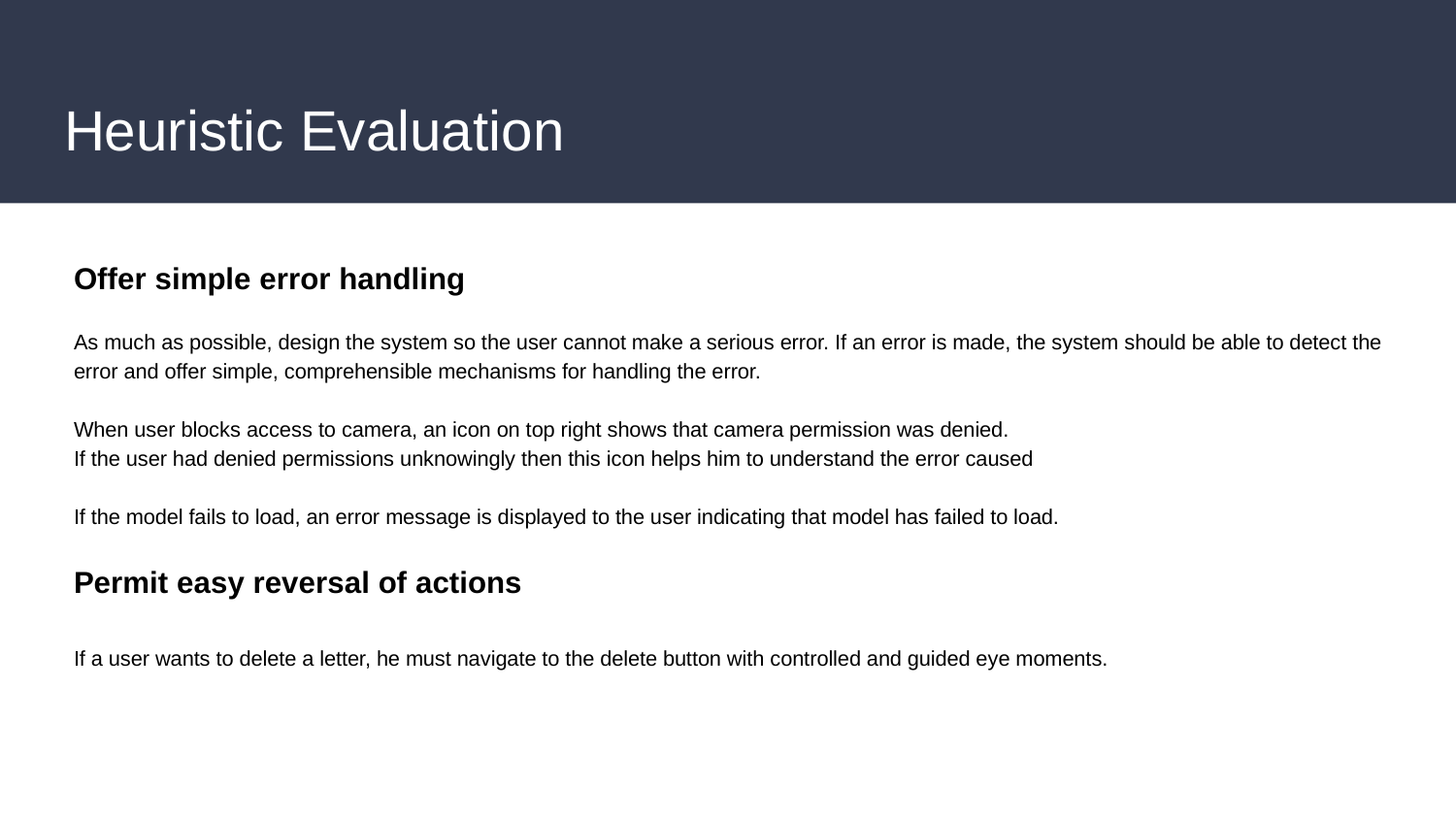

# Heuristic Evaluation
Offer simple error handling

As much as possible, design the system so the user cannot make a serious error. If an error is made, the system should be able to detect the error and offer simple, comprehensible mechanisms for handling the error.

When user blocks access to camera, an icon on top right shows that camera permission was denied.
If the user had denied permissions unknowingly then this icon helps him to understand the error caused

If the model fails to load, an error message is displayed to the user indicating that model has failed to load.

Permit easy reversal of actions

If a user wants to delete a letter, he must navigate to the delete button with controlled and guided eye moments.